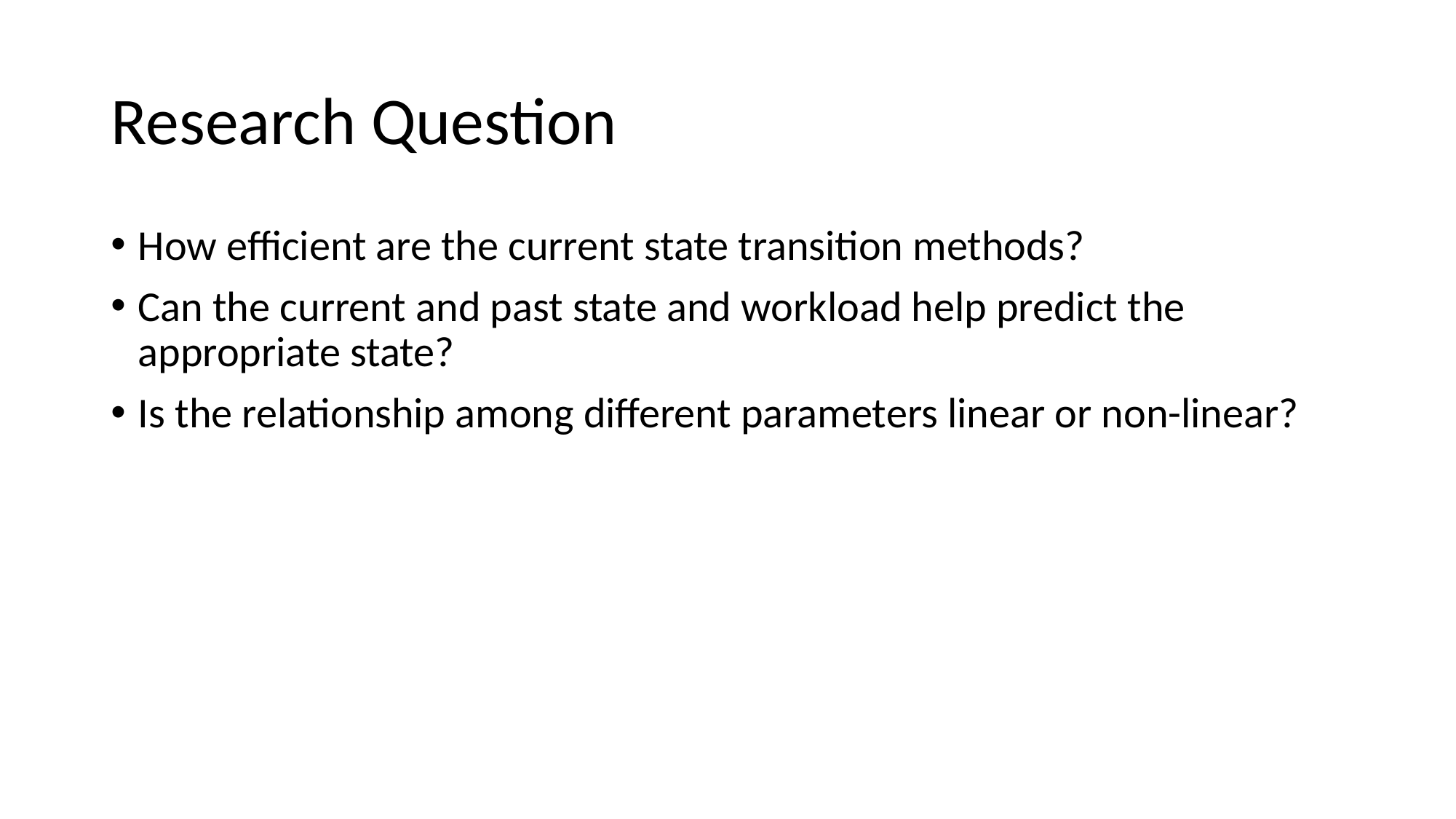

# Research Question
How efficient are the current state transition methods?
Can the current and past state and workload help predict the appropriate state?
Is the relationship among different parameters linear or non-linear?